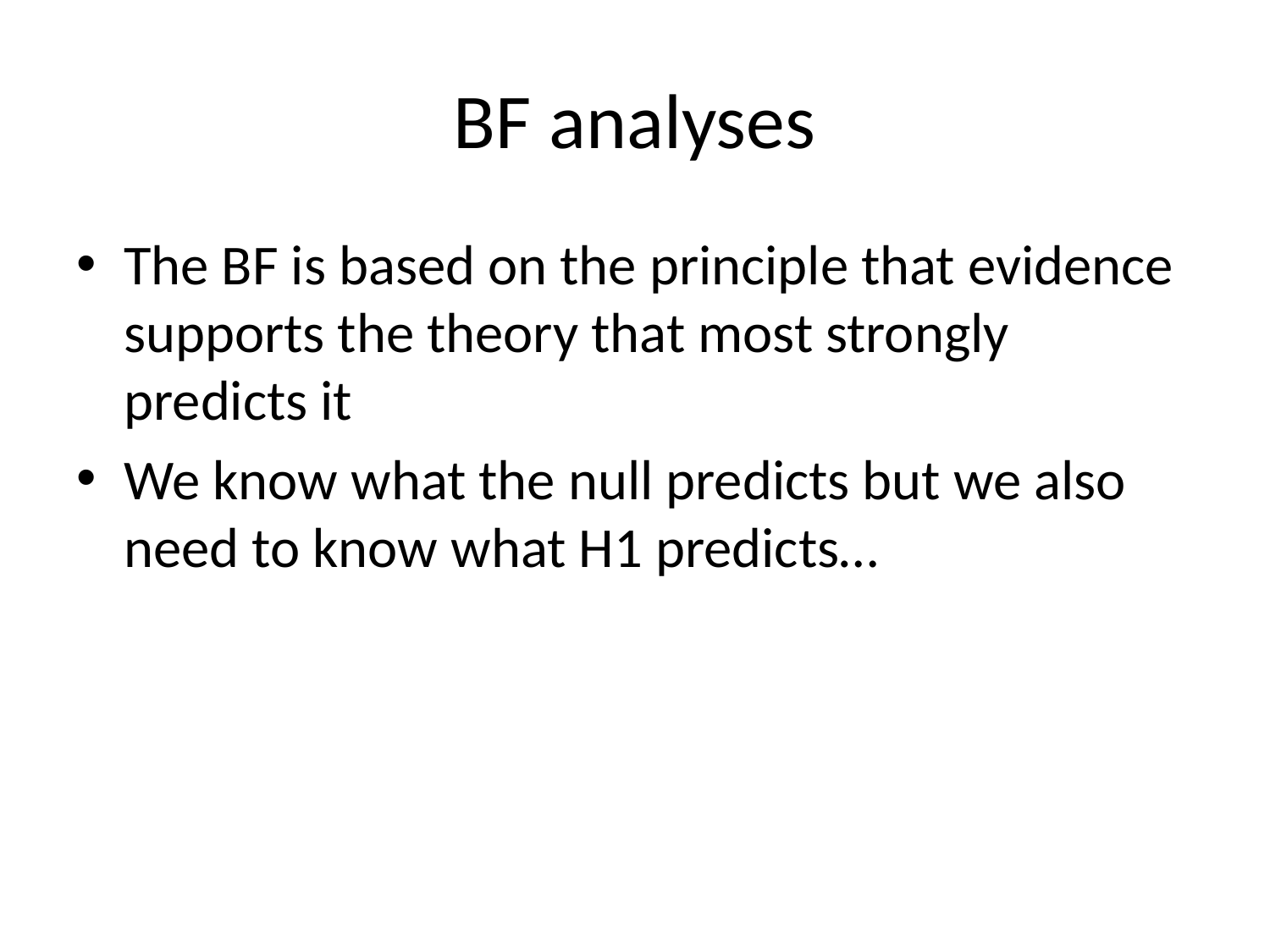

# BF analyses
The BF is based on the principle that evidence supports the theory that most strongly predicts it
We know what the null predicts but we also need to know what H1 predicts…